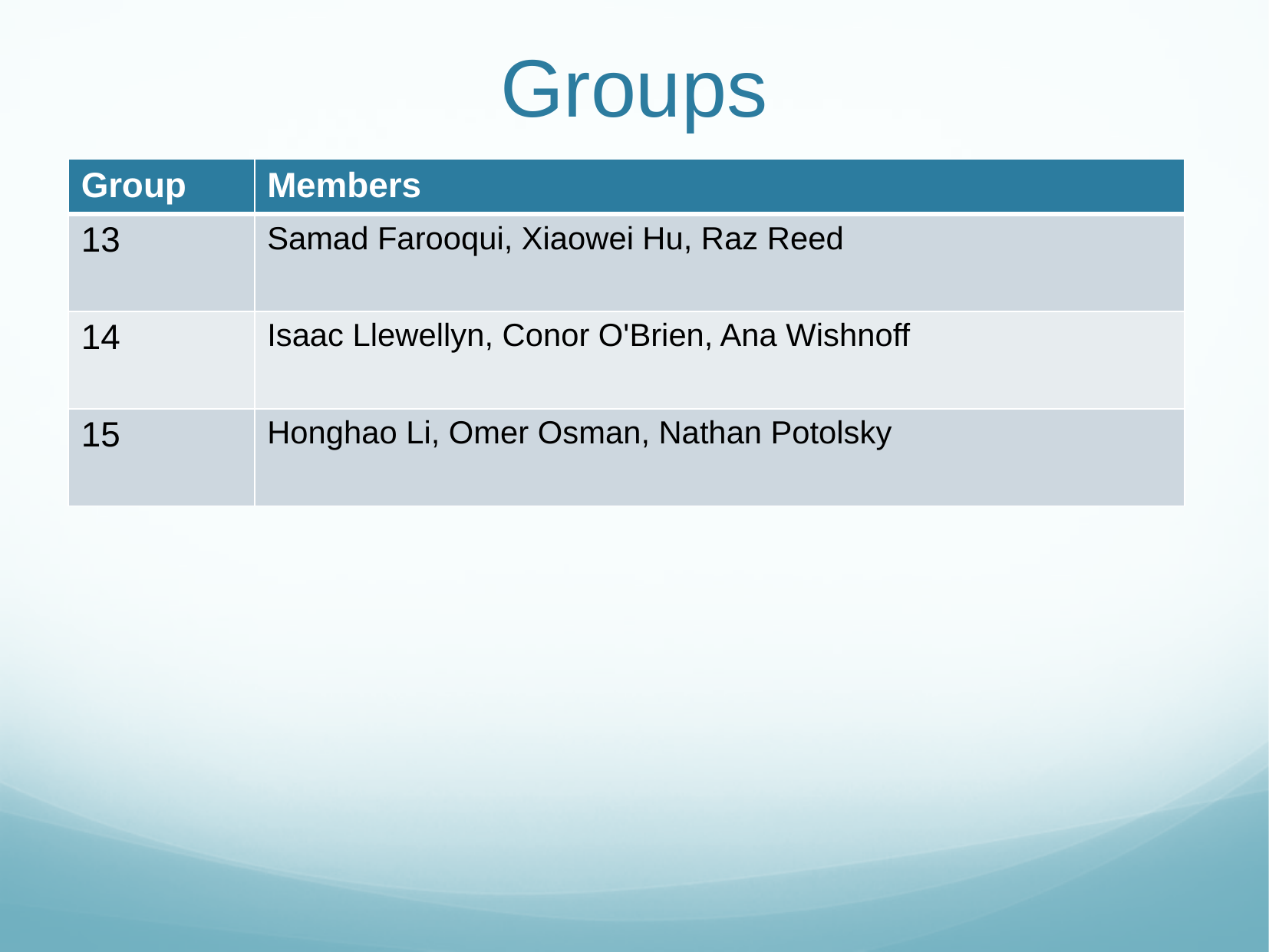

# Groups
| Group | Members |
| --- | --- |
| 13 | Samad Farooqui, Xiaowei Hu, Raz Reed |
| 14 | Isaac Llewellyn, Conor O'Brien, Ana Wishnoff |
| 15 | Honghao Li, Omer Osman, Nathan Potolsky |